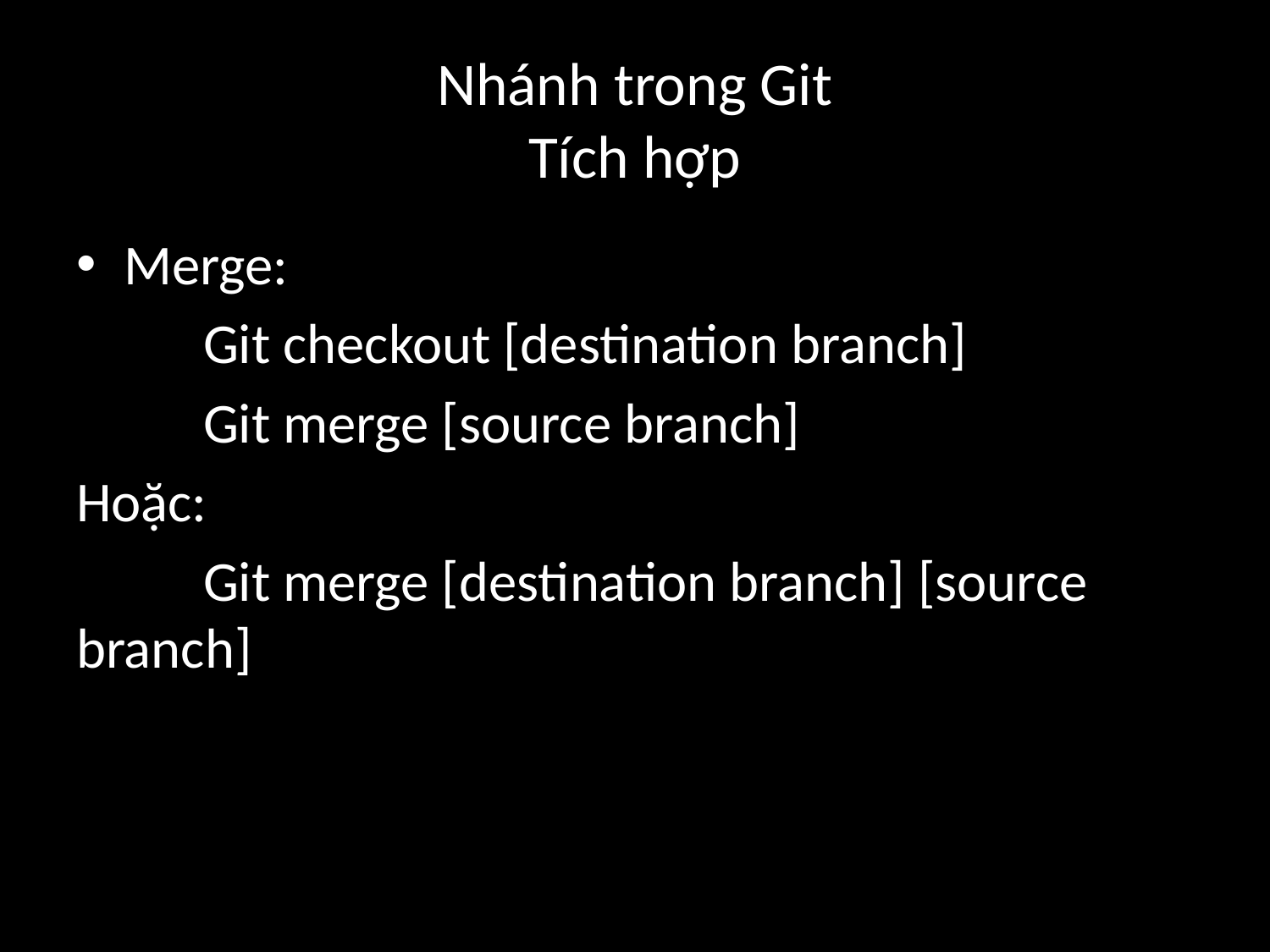

# Nhánh trong Git Tích hợp
Merge:
	Git checkout [destination branch]
	Git merge [source branch]
Hoặc:
	Git merge [destination branch] [source branch]